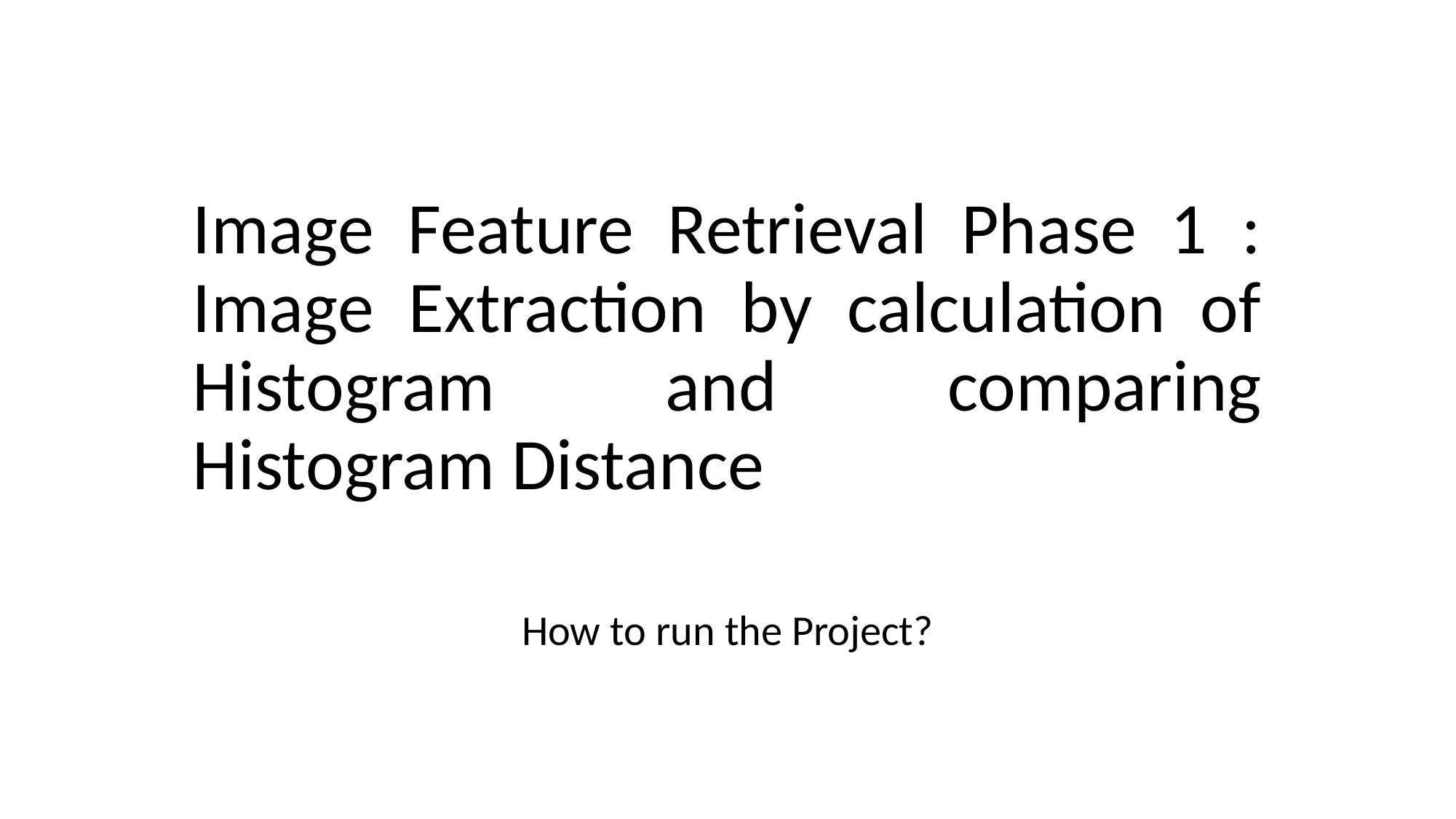

# Image Feature Retrieval Phase 1 : Image Extraction by calculation of Histogram and comparing Histogram Distance
How to run the Project?